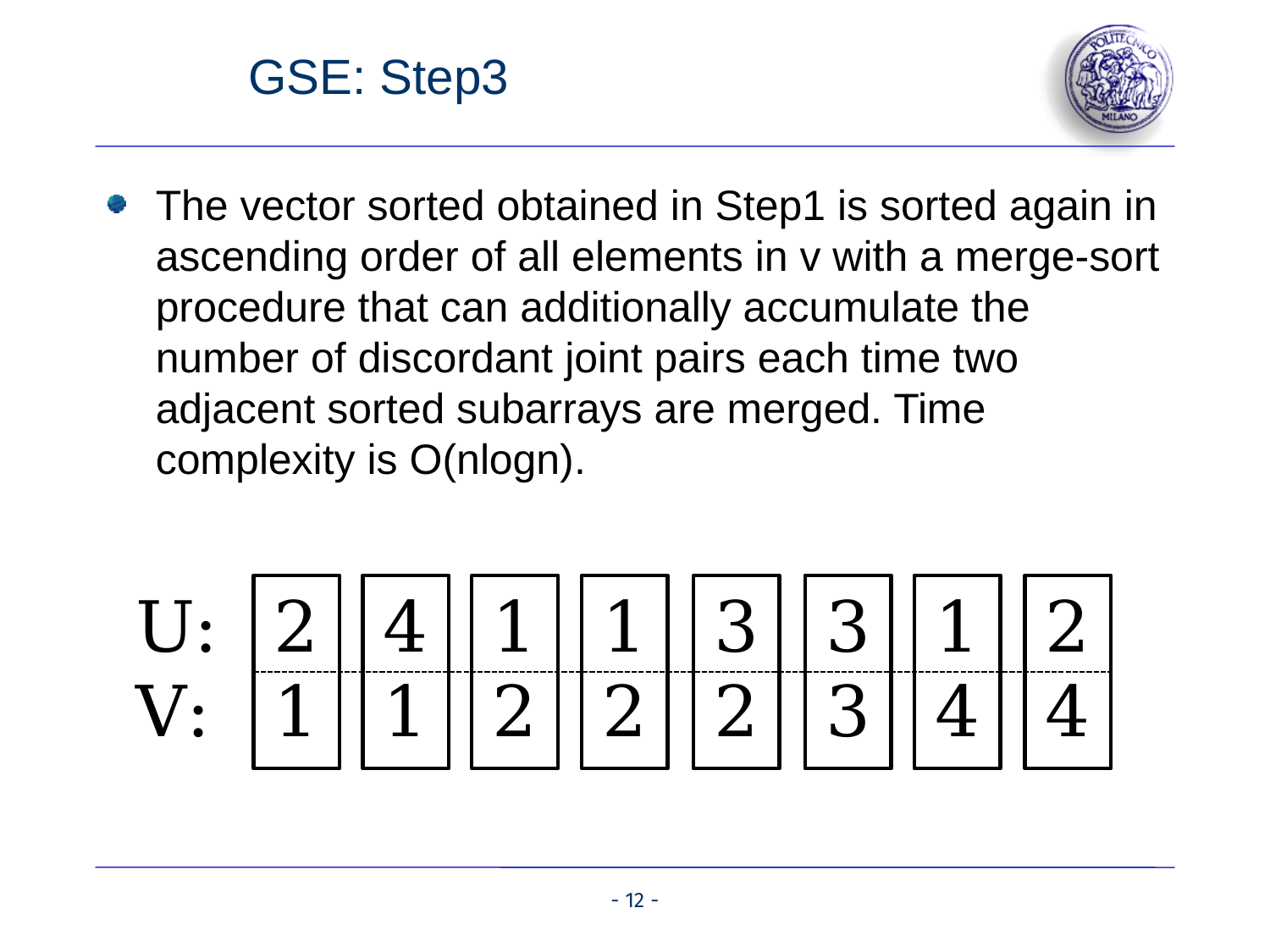

# GSE: Step3
The vector sorted obtained in Step1 is sorted again in ascending order of all elements in v with a merge-sort procedure that can additionally accumulate the number of discordant joint pairs each time two adjacent sorted subarrays are merged. Time complexity is O(nlogn).
4
1
U:
V:
2
4
3
2
3
3
1
4
1
2
2
1
1
2
- 12 -